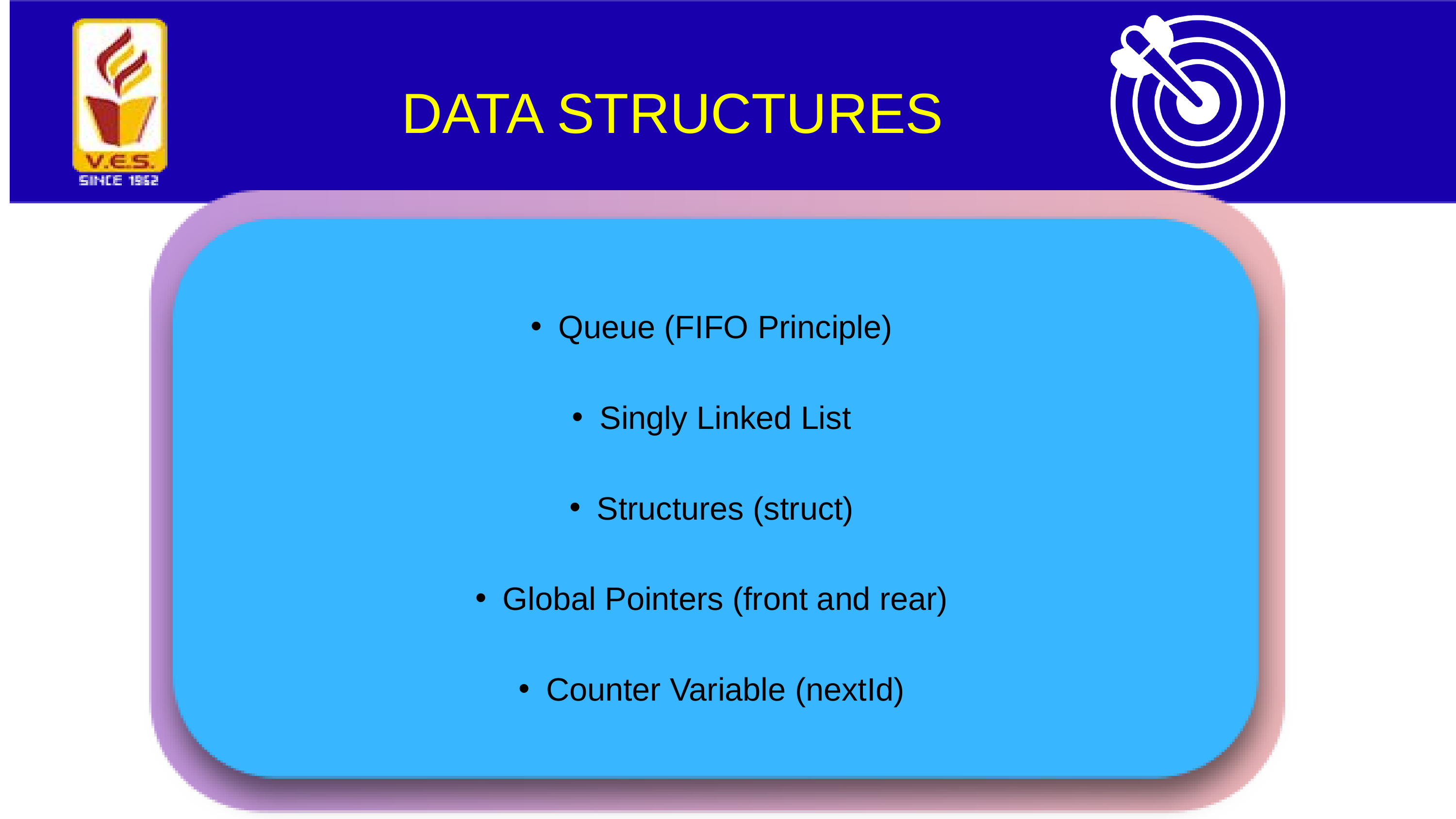

DATA STRUCTURES

r Rates
Queue (FIFO Principle)

Singly Linked List

Structures (struct)

Global Pointers (front and rear)

Counter Variable (nextId)